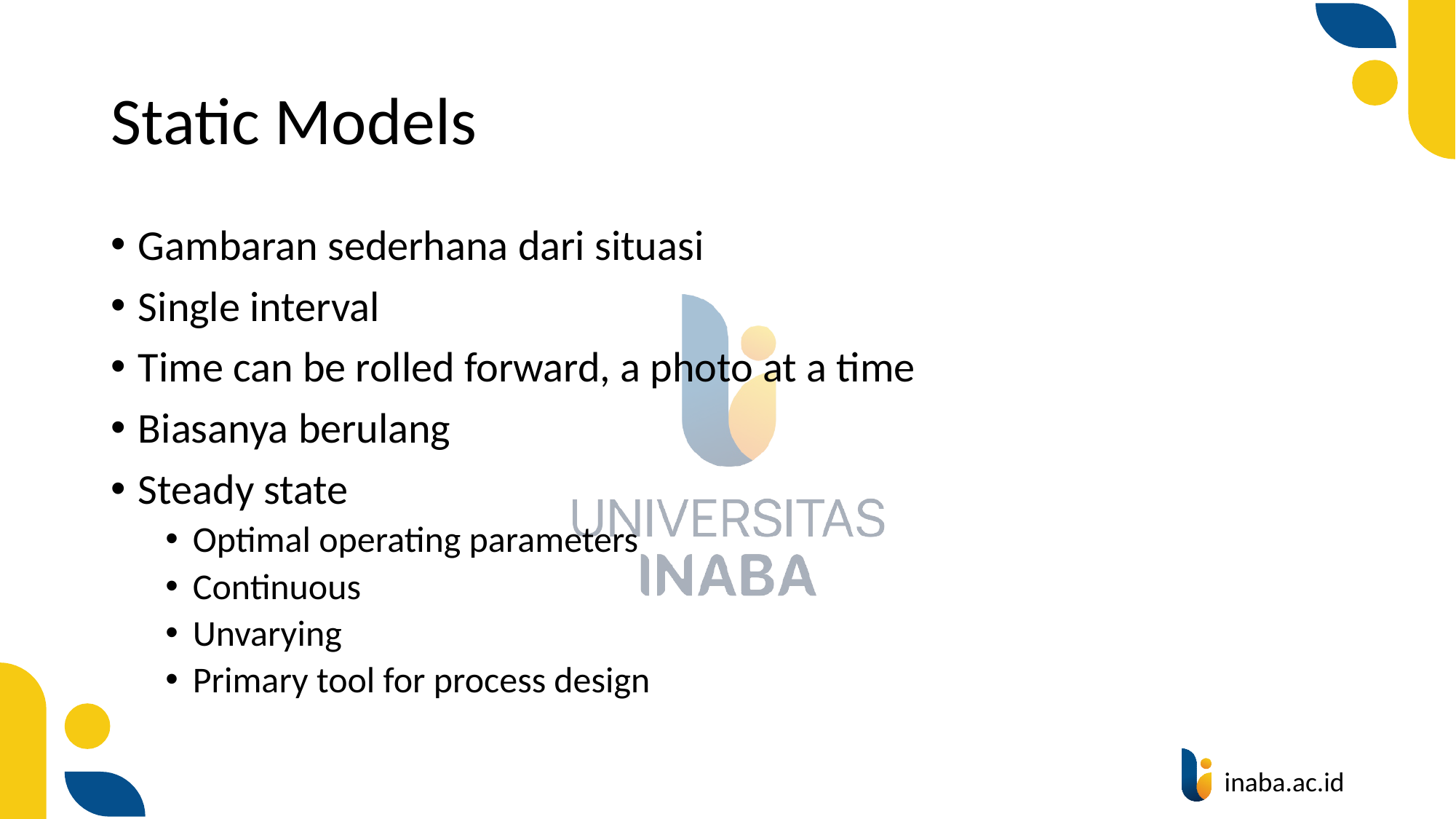

# Static Models
Gambaran sederhana dari situasi
Single interval
Time can be rolled forward, a photo at a time
Biasanya berulang
Steady state
Optimal operating parameters
Continuous
Unvarying
Primary tool for process design